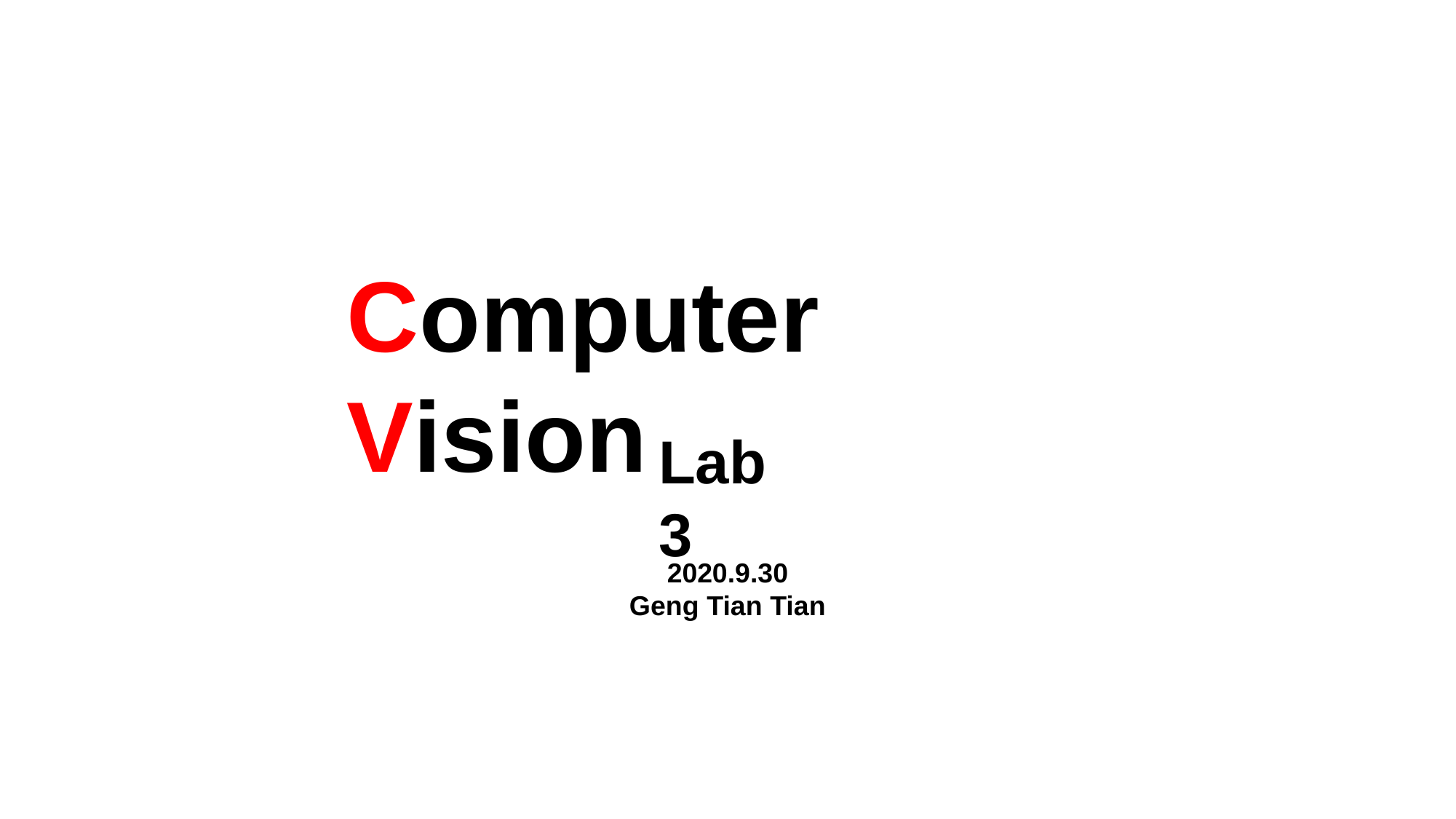

Computer Vision
Lab3
2020.9.30
Geng Tian Tian